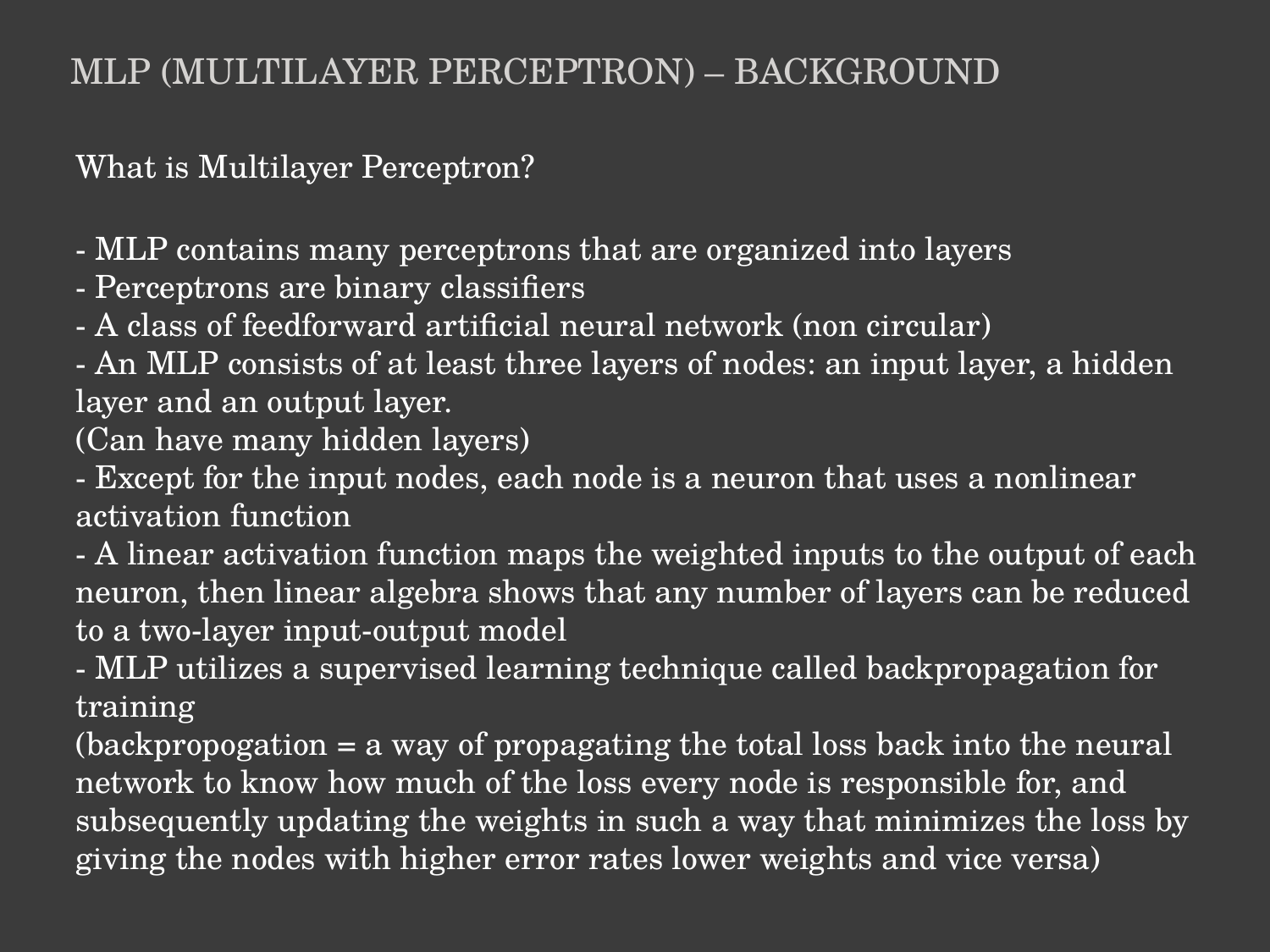

# MLP (Multilayer Perceptron) – Background
What is Multilayer Perceptron?
- MLP contains many perceptrons that are organized into layers
- Perceptrons are binary classifiers
- A class of feedforward artificial neural network (non circular)
- An MLP consists of at least three layers of nodes: an input layer, a hidden layer and an output layer.
(Can have many hidden layers)
- Except for the input nodes, each node is a neuron that uses a nonlinear activation function
- A linear activation function maps the weighted inputs to the output of each neuron, then linear algebra shows that any number of layers can be reduced to a two-layer input-output model
- MLP utilizes a supervised learning technique called backpropagation for training
(backpropogation = a way of propagating the total loss back into the neural network to know how much of the loss every node is responsible for, and subsequently updating the weights in such a way that minimizes the loss by giving the nodes with higher error rates lower weights and vice versa)